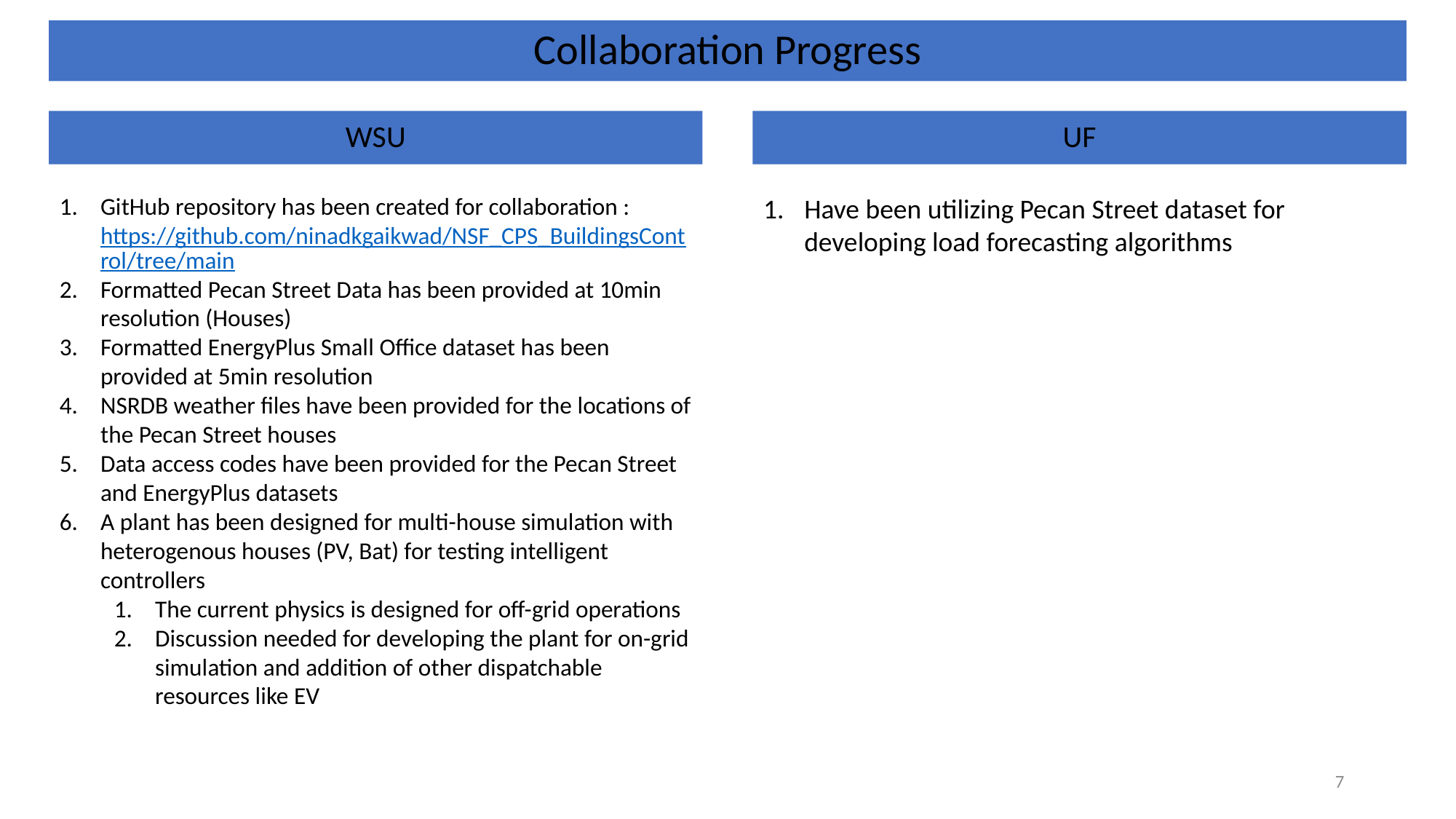

Collaboration Progress
WSU
UF
GitHub repository has been created for collaboration : https://github.com/ninadkgaikwad/NSF_CPS_BuildingsControl/tree/main
Formatted Pecan Street Data has been provided at 10min resolution (Houses)
Formatted EnergyPlus Small Office dataset has been provided at 5min resolution
NSRDB weather files have been provided for the locations of the Pecan Street houses
Data access codes have been provided for the Pecan Street and EnergyPlus datasets
A plant has been designed for multi-house simulation with heterogenous houses (PV, Bat) for testing intelligent controllers
The current physics is designed for off-grid operations
Discussion needed for developing the plant for on-grid simulation and addition of other dispatchable resources like EV
Have been utilizing Pecan Street dataset for developing load forecasting algorithms

7